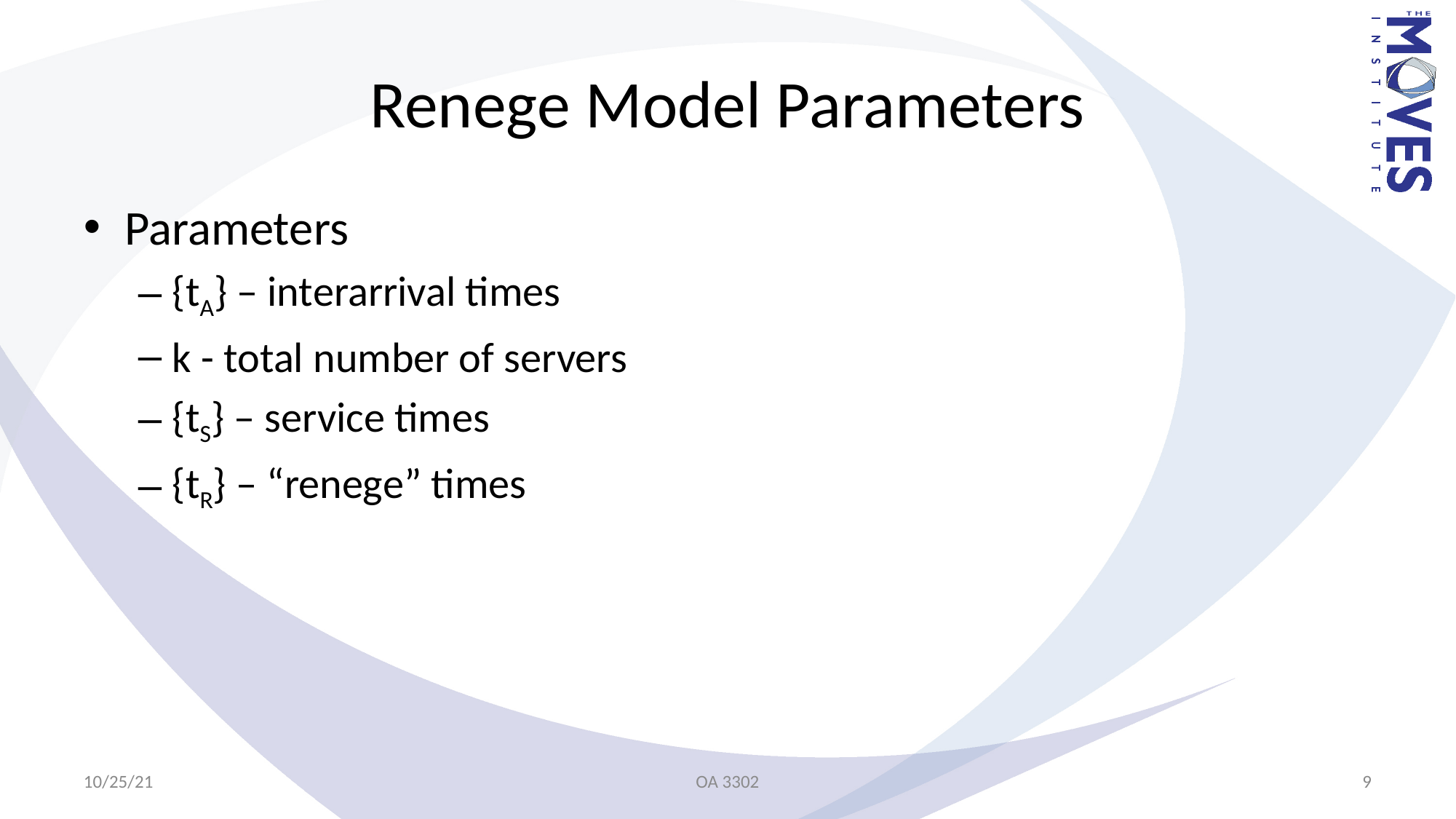

# Renege Model Parameters
Parameters
{tA} – interarrival times
k - total number of servers
{tS} – service times
{tR} – “renege” times
10/25/21
OA 3302
9